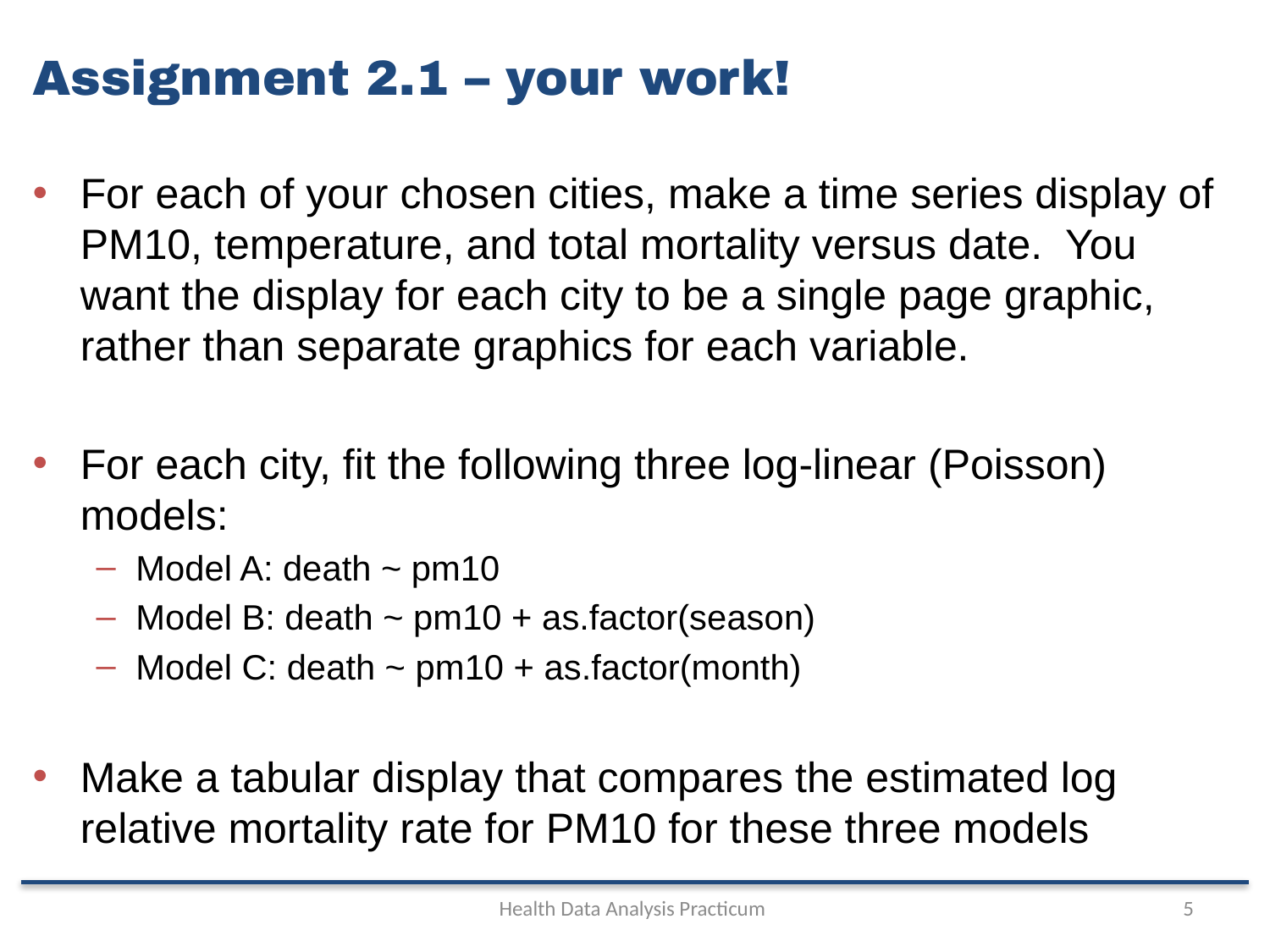

# Assignment 2.1 – your work!
For each of your chosen cities, make a time series display of PM10, temperature, and total mortality versus date.  You want the display for each city to be a single page graphic, rather than separate graphics for each variable.

For each city, fit the following three log-linear (Poisson) models:
Model A: death ~ pm10
Model B: death ~ pm10 + as.factor(season)
Model C: death ~ pm10 + as.factor(month)

Make a tabular display that compares the estimated log relative mortality rate for PM10 for these three models
Health Data Analysis Practicum
5